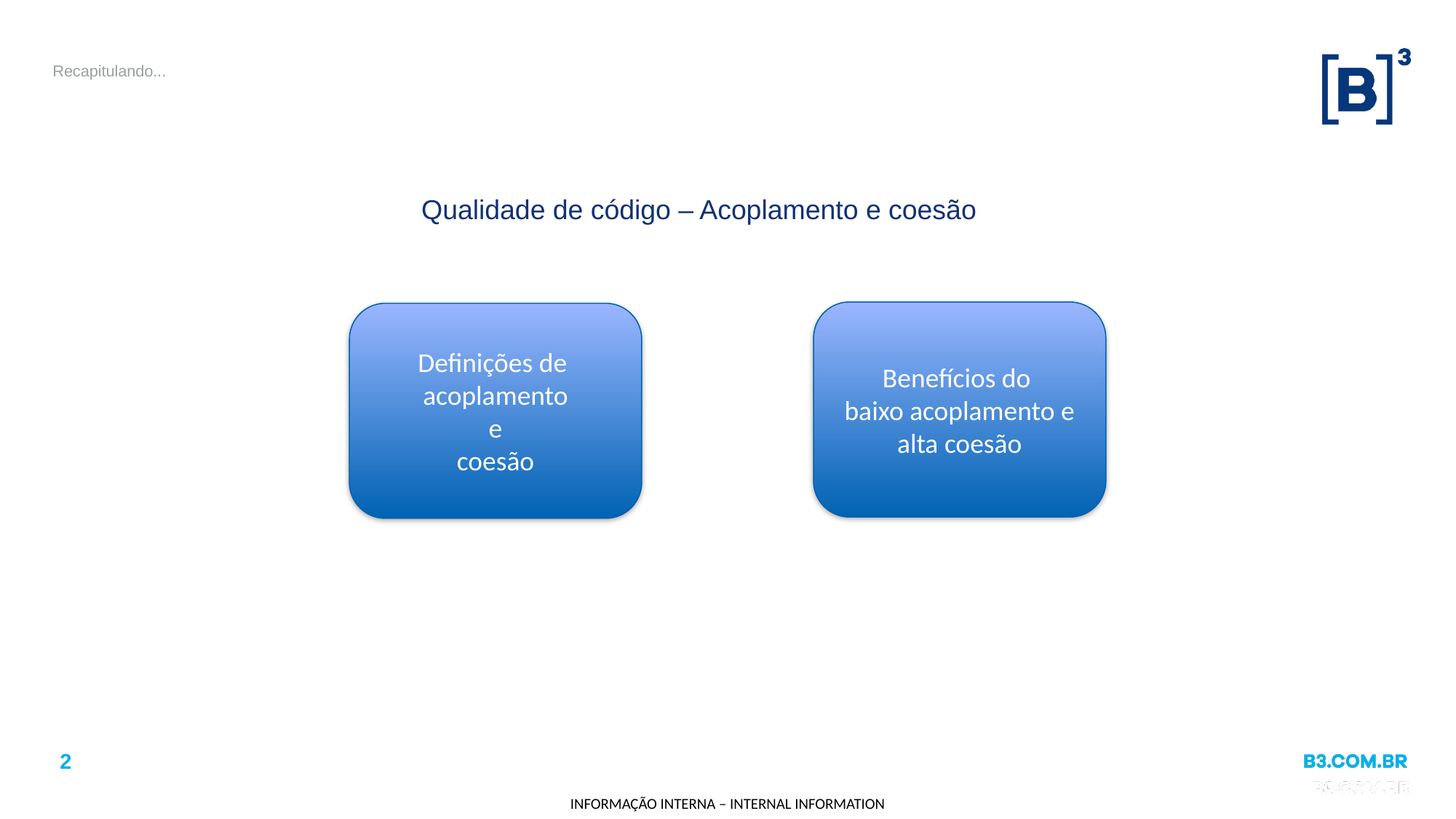

# Recapitulando...
Qualidade de código – Acoplamento e coesão
Benefícios do
baixo acoplamento e alta coesão
Definições de
acoplamento
e
coesão